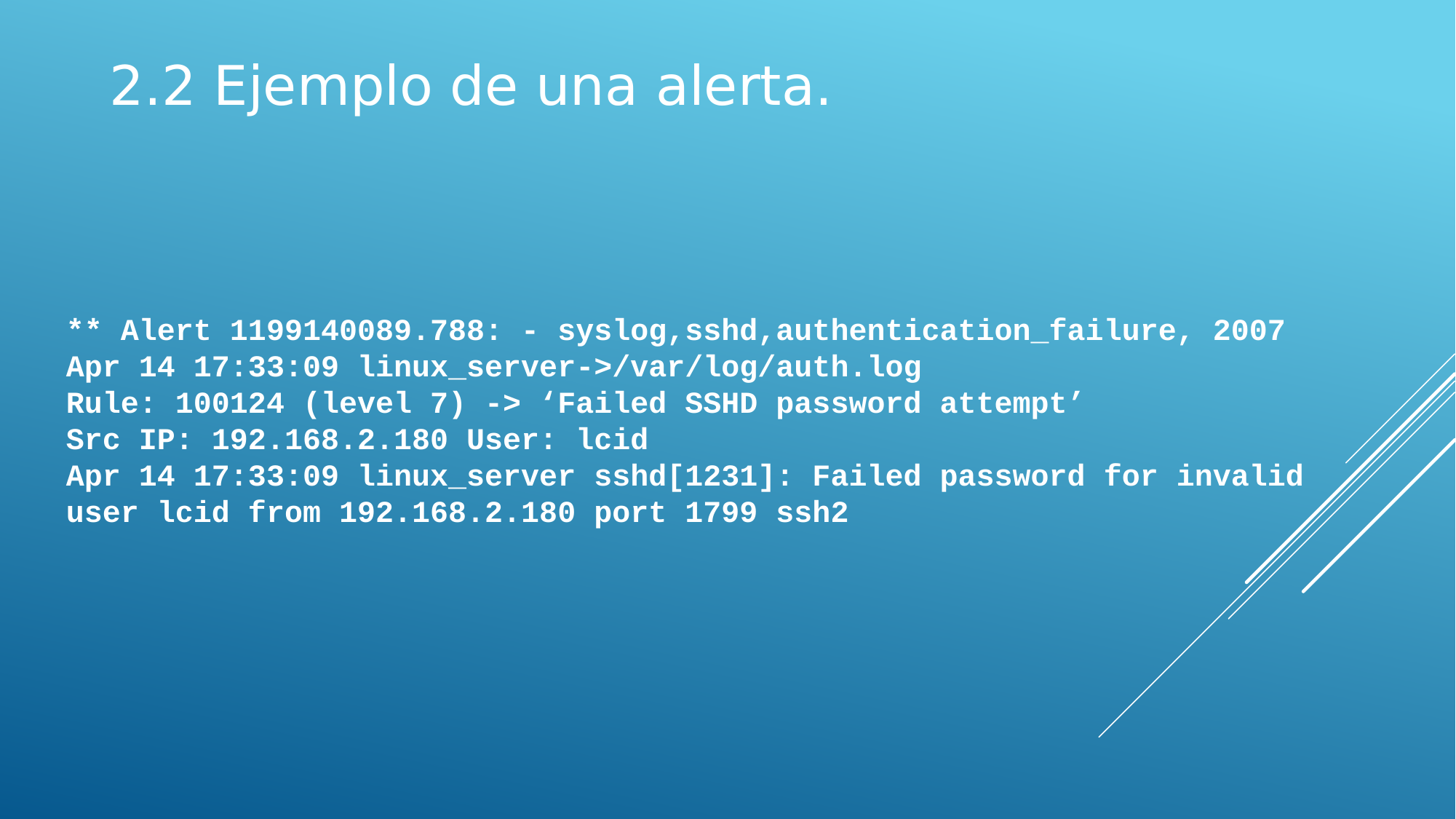

2.2 Ejemplo de una alerta.

** Alert 1199140089.788: - syslog,sshd,authentication_failure, 2007 Apr 14 17:33:09 linux_server->/var/log/auth.log
Rule: 100124 (level 7) -> ‘Failed SSHD password attempt’
Src IP: 192.168.2.180 User: lcid
Apr 14 17:33:09 linux_server sshd[1231]: Failed password for invalid user lcid from 192.168.2.180 port 1799 ssh2